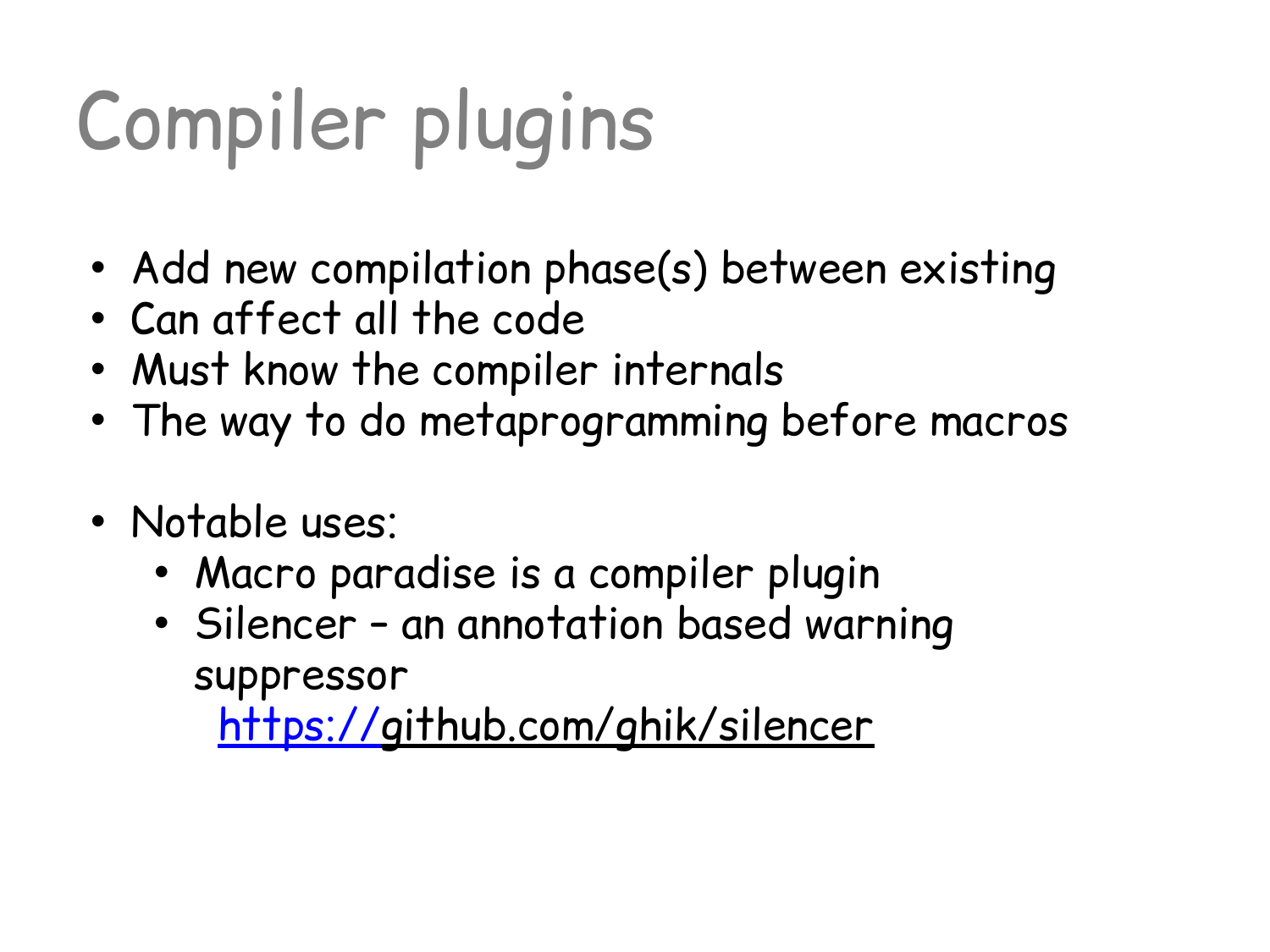

# Compiler plugins
Add new compilation phase(s) between existing
Can affect all the code
Must know the compiler internals
The way to do metaprogramming before macros

Notable uses:
Macro paradise is a compiler plugin
Silencer – an annotation based warning suppressor
https://github.com/ghik/silencer